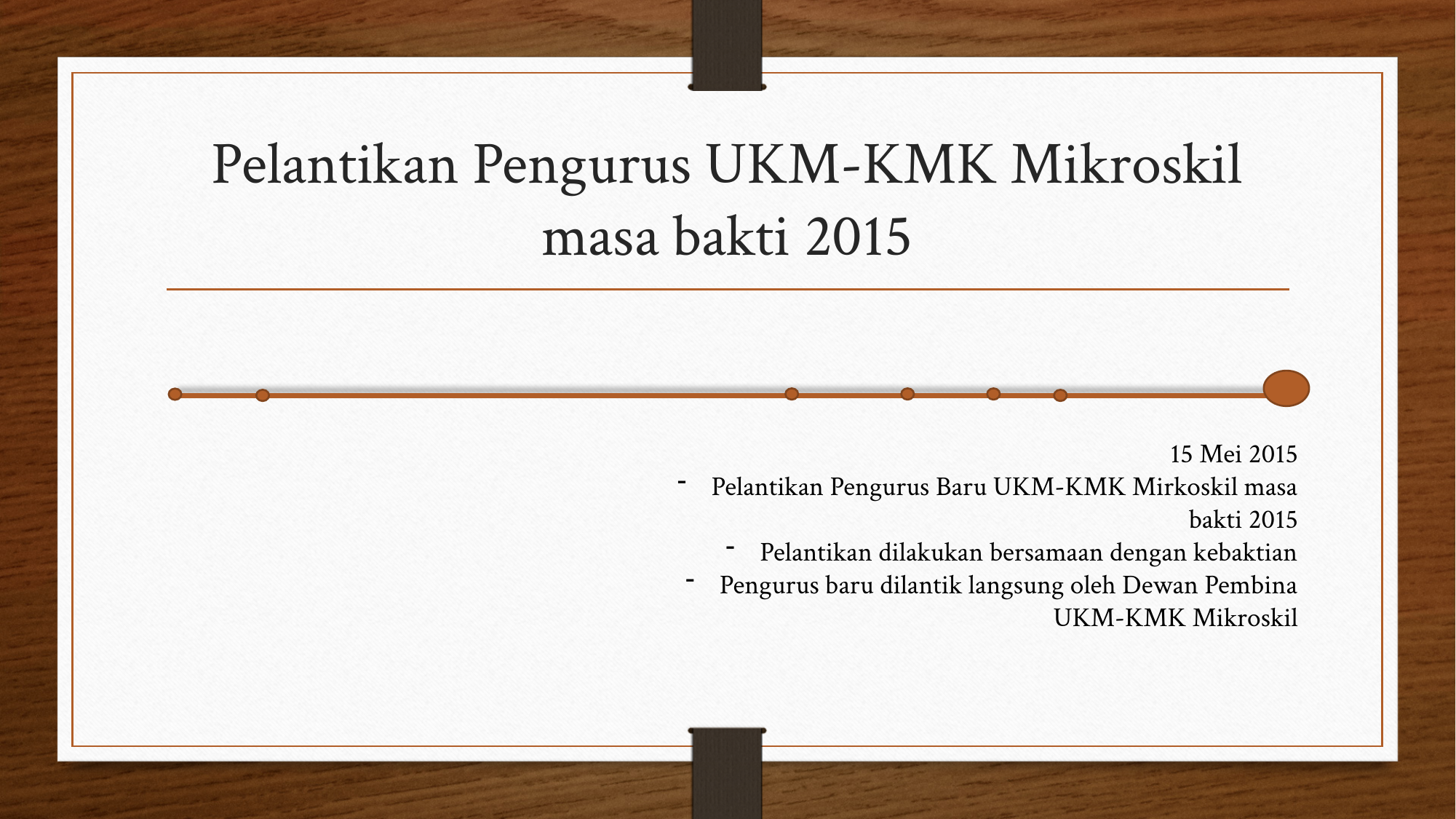

# Pelantikan Pengurus UKM-KMK Mikroskil masa bakti 2015

15 Mei 2015
Pelantikan Pengurus Baru UKM-KMK Mirkoskil masa bakti 2015
Pelantikan dilakukan bersamaan dengan kebaktian
Pengurus baru dilantik langsung oleh Dewan Pembina UKM-KMK Mikroskil